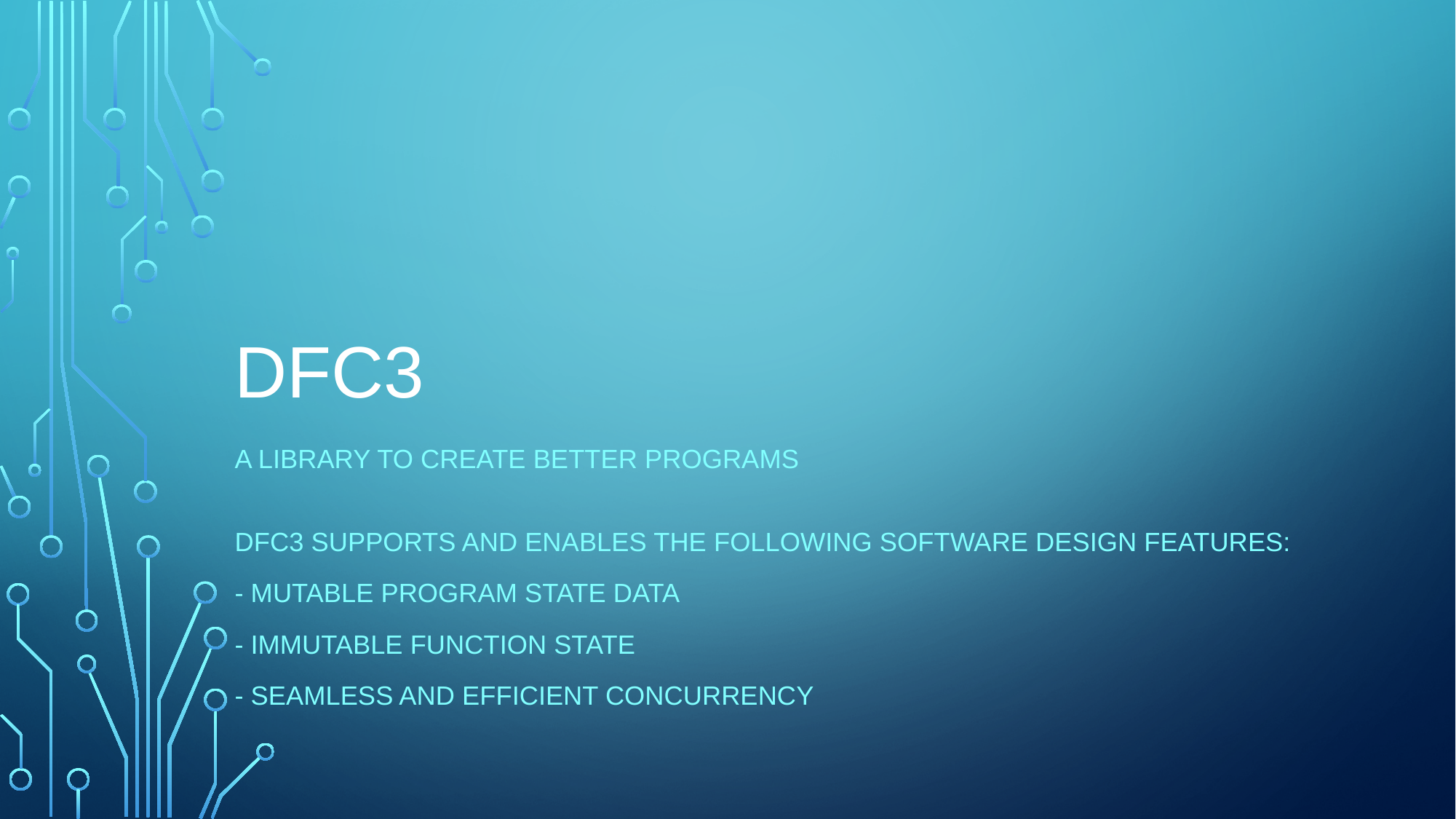

# DFC3
A Library to create Better Programs
DFC3 supports and ENABLES the following SOFTWARE design FEATURES:
- Mutable Program State Data
- Immutable Function State
- Seamless and Efficient Concurrency